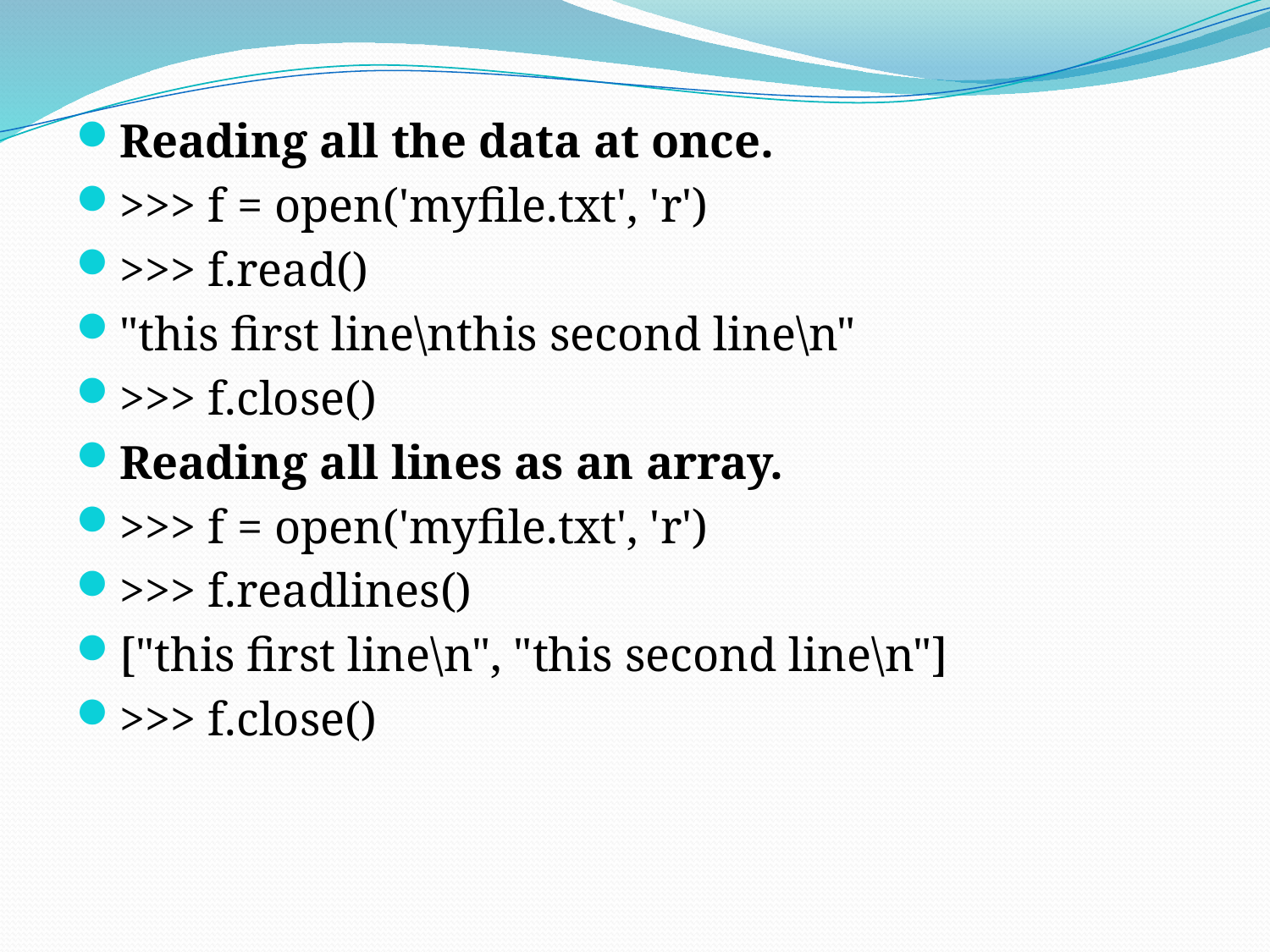

Reading all the data at once.
>>> f = open('myfile.txt', 'r')
>>> f.read()
"this first line\nthis second line\n"
>>> f.close()
Reading all lines as an array.
>>> f = open('myfile.txt', 'r')
>>> f.readlines()
["this first line\n", "this second line\n"]
>>> f.close()